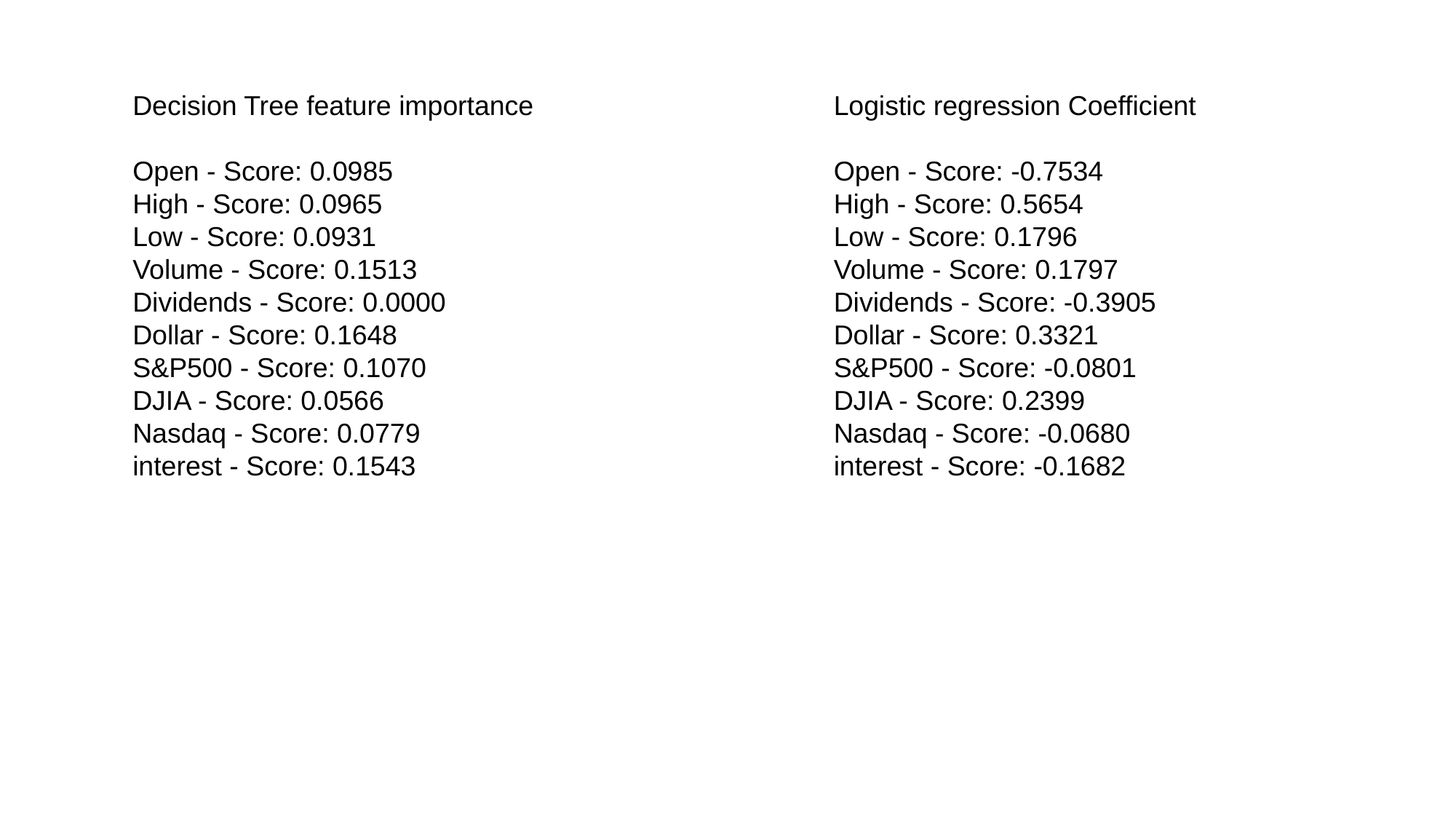

Decision Tree feature importance

Open - Score: 0.0985
High - Score: 0.0965
Low - Score: 0.0931
Volume - Score: 0.1513
Dividends - Score: 0.0000
Dollar - Score: 0.1648
S&P500 - Score: 0.1070
DJIA - Score: 0.0566
Nasdaq - Score: 0.0779
interest - Score: 0.1543
Logistic regression Coefficient

Open - Score: -0.7534
High - Score: 0.5654
Low - Score: 0.1796
Volume - Score: 0.1797
Dividends - Score: -0.3905
Dollar - Score: 0.3321
S&P500 - Score: -0.0801
DJIA - Score: 0.2399
Nasdaq - Score: -0.0680
interest - Score: -0.1682